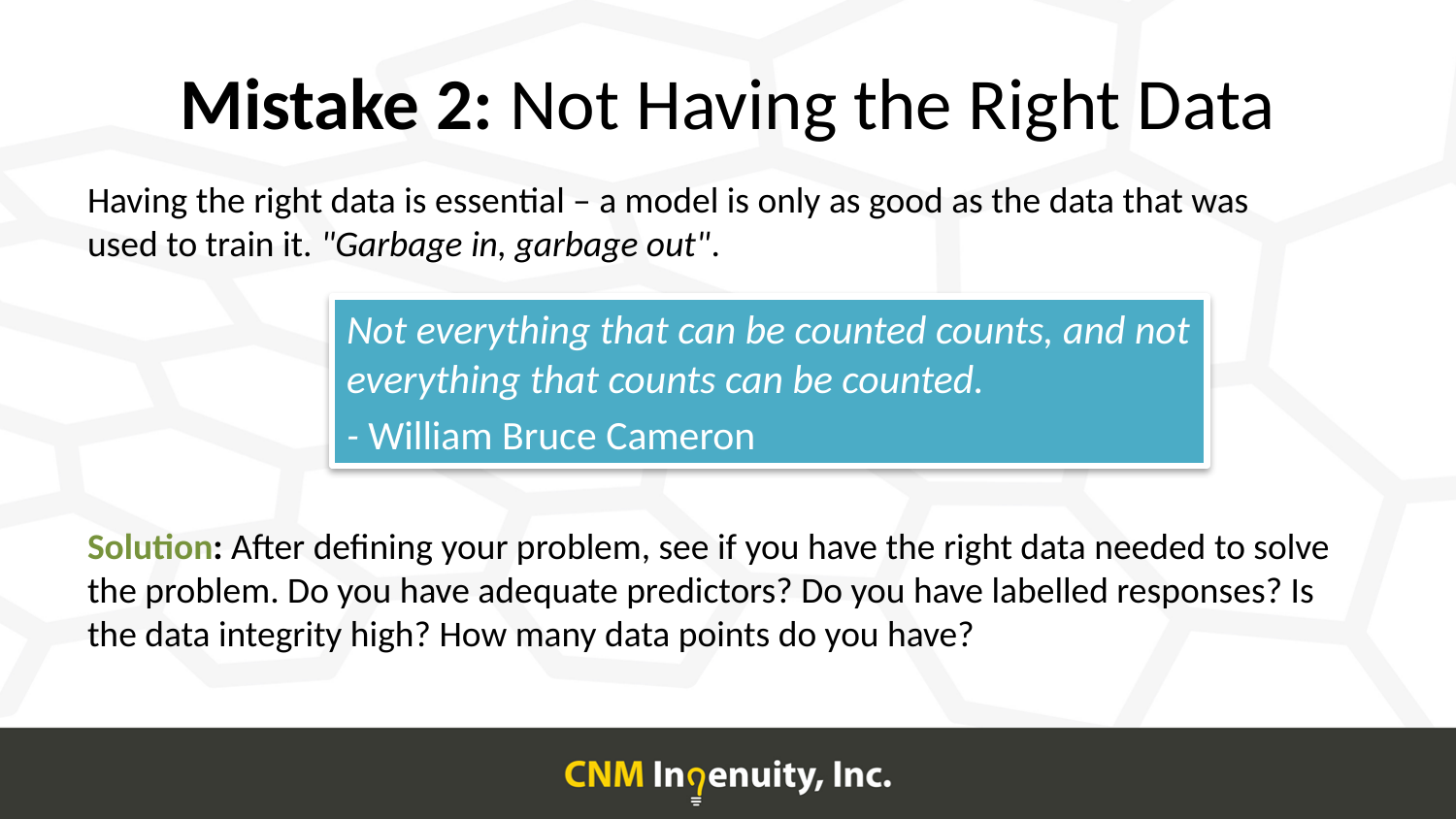

# Mistake 2: Not Having the Right Data
Having the right data is essential – a model is only as good as the data that was used to train it. "Garbage in, garbage out".
Not everything that can be counted counts, and not everything that counts can be counted.
- William Bruce Cameron
Solution: After defining your problem, see if you have the right data needed to solve the problem. Do you have adequate predictors? Do you have labelled responses? Is the data integrity high? How many data points do you have?